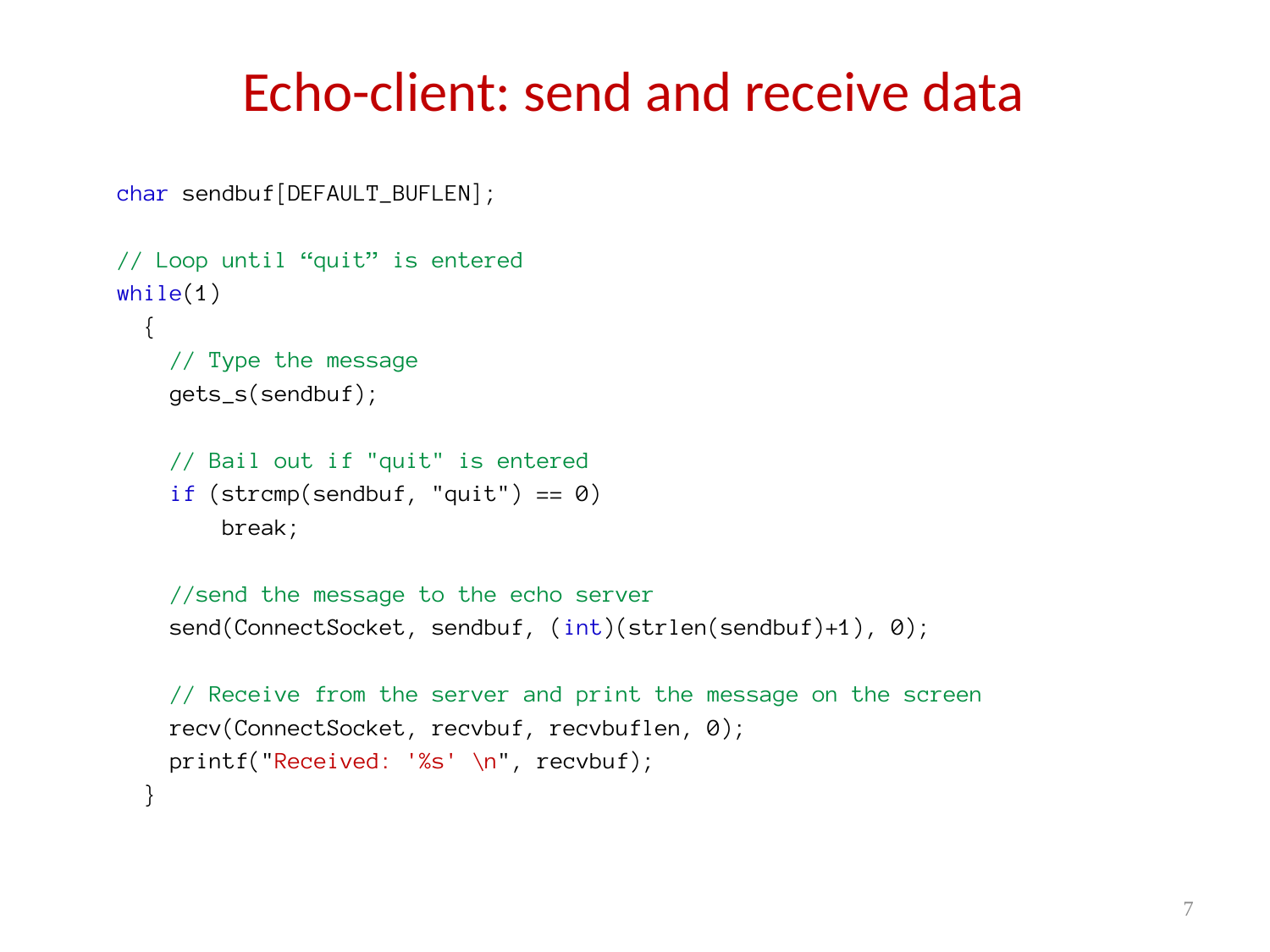

# Echo-client: send and receive data
char sendbuf[DEFAULT_BUFLEN];

// Loop until “quit” is entered
while(1)
  {
    // Type the message
    gets_s(sendbuf);

    // Bail out if "quit" is entered
    if (strcmp(sendbuf, "quit") == 0)
        break;

    //send the message to the echo server
    send(ConnectSocket, sendbuf, (int)(strlen(sendbuf)+1), 0);

    // Receive from the server and print the message on the screen
    recv(ConnectSocket, recvbuf, recvbuflen, 0);
    printf("Received: '%s' \n", recvbuf);
  }

7